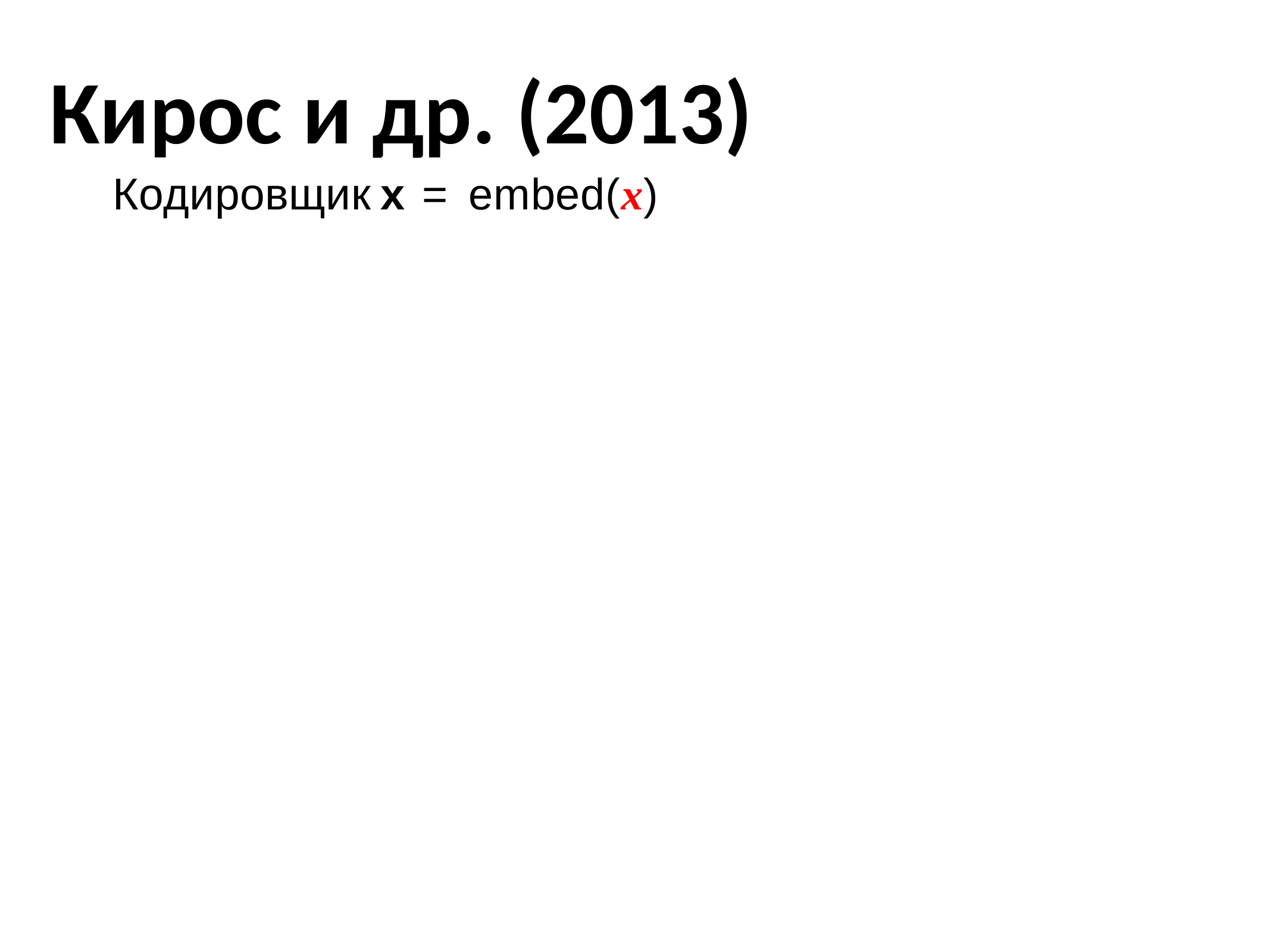

Кирос и др. (2013)
Кодировщик	x = embed(x)